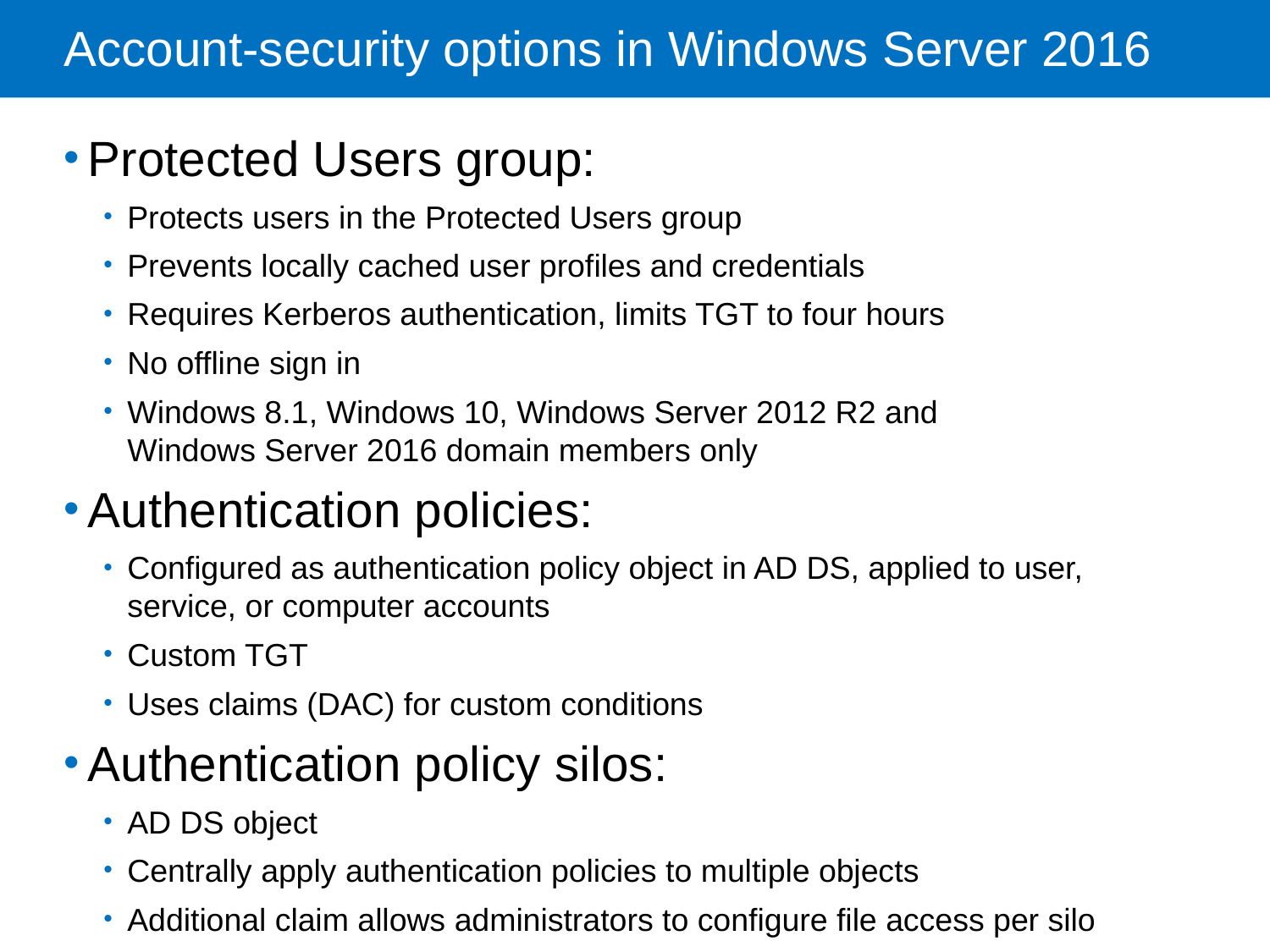

# Account-security options in Windows Server 2016
Protected Users group:
Protects users in the Protected Users group
Prevents locally cached user profiles and credentials
Requires Kerberos authentication, limits TGT to four hours
No offline sign in
Windows 8.1, Windows 10, Windows Server 2012 R2 and
Windows Server 2016 domain members only
Authentication policies:
Configured as authentication policy object in AD DS, applied to user, service, or computer accounts
Custom TGT
Uses claims (DAC) for custom conditions
Authentication policy silos:
AD DS object
Centrally apply authentication policies to multiple objects
Additional claim allows administrators to configure file access per silo